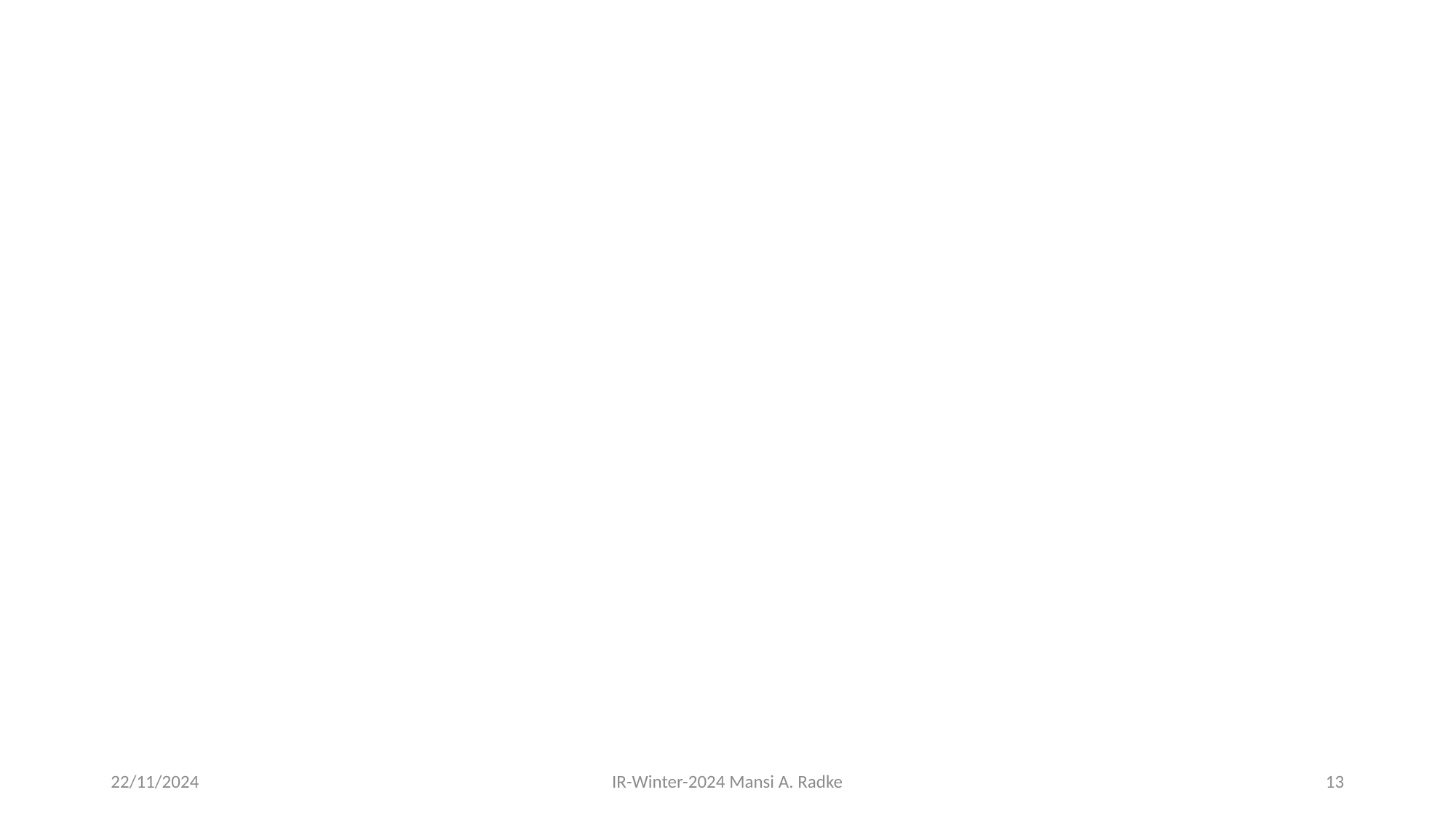

#

22/11/2024
IR-Winter-2024 Mansi A. Radke
13